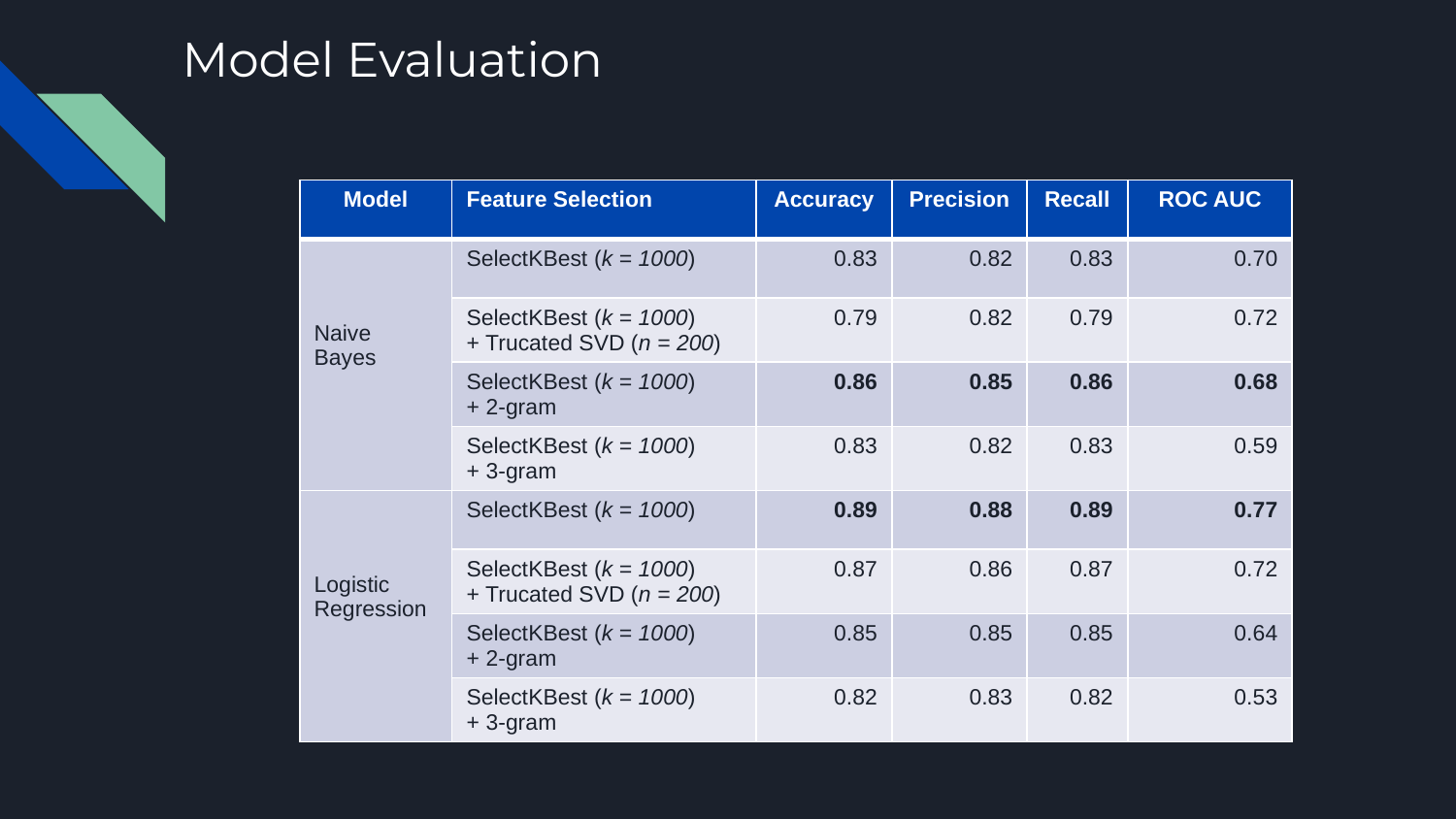

# Model Evaluation

| Model | Feature Selection | Accuracy | Precision | Recall | ROC AUC |
| --- | --- | --- | --- | --- | --- |
| Naive Bayes | SelectKBest (k = 1000) | 0.83 | 0.82 | 0.83 | 0.70 |
|  | SelectKBest (k = 1000) + Trucated SVD (n = 200) | 0.79 | 0.82 | 0.79 | 0.72 |
|  | SelectKBest (k = 1000) + 2-gram | 0.86 | 0.85 | 0.86 | 0.68 |
|  | SelectKBest (k = 1000) + 3-gram | 0.83 | 0.82 | 0.83 | 0.59 |
| Logistic Regression | SelectKBest (k = 1000) | 0.89 | 0.88 | 0.89 | 0.77 |
|  | SelectKBest (k = 1000) + Trucated SVD (n = 200) | 0.87 | 0.86 | 0.87 | 0.72 |
|  | SelectKBest (k = 1000) + 2-gram | 0.85 | 0.85 | 0.85 | 0.64 |
|  | SelectKBest (k = 1000) + 3-gram | 0.82 | 0.83 | 0.82 | 0.53 |